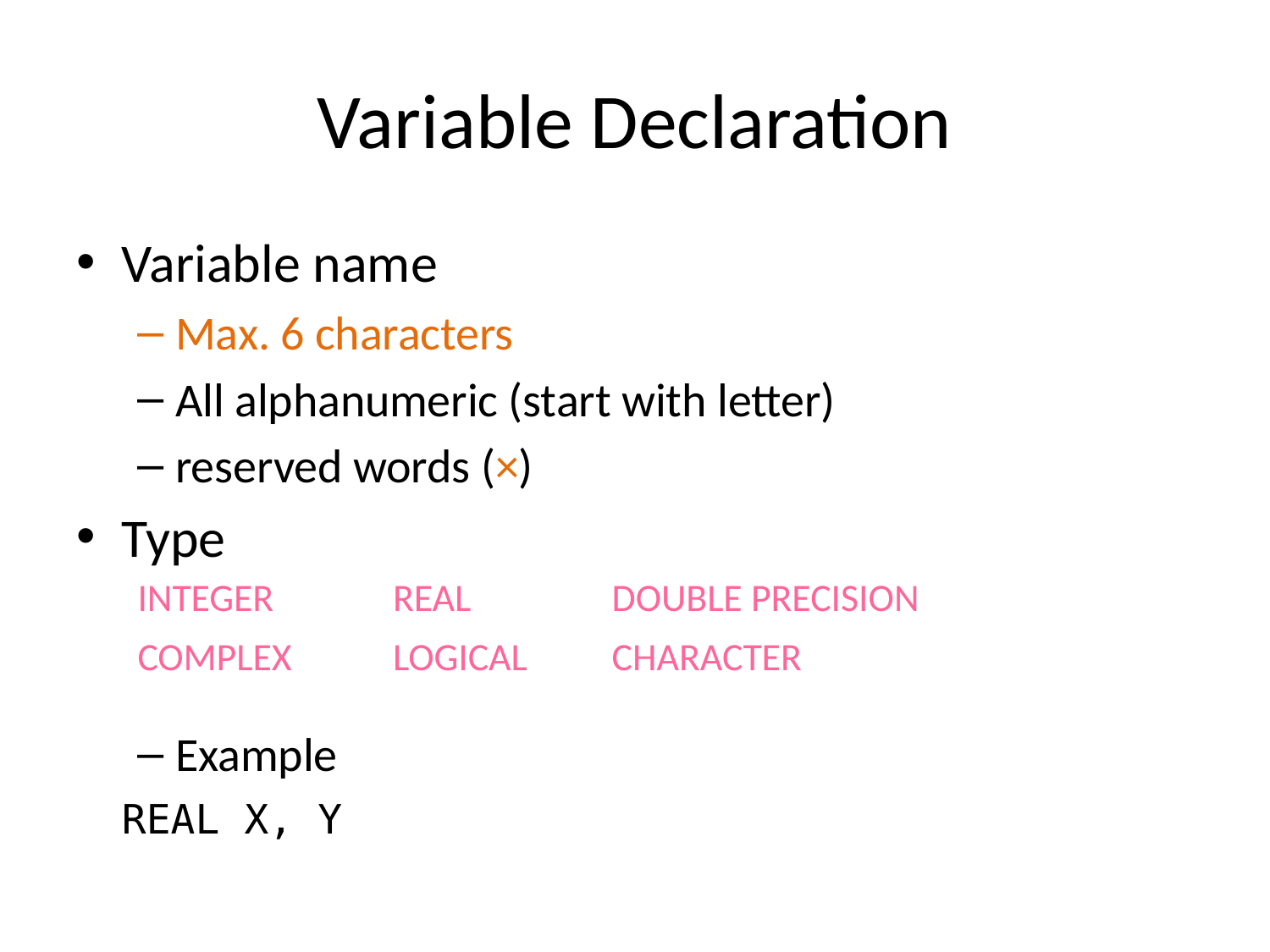

# Variable Declaration
Variable name
Max. 6 characters
All alphanumeric (start with letter)
reserved words (×)
Type

Example
		REAL X, Y

| INTEGER | REAL | DOUBLE PRECISION |
| --- | --- | --- |
| COMPLEX | LOGICAL | CHARACTER |